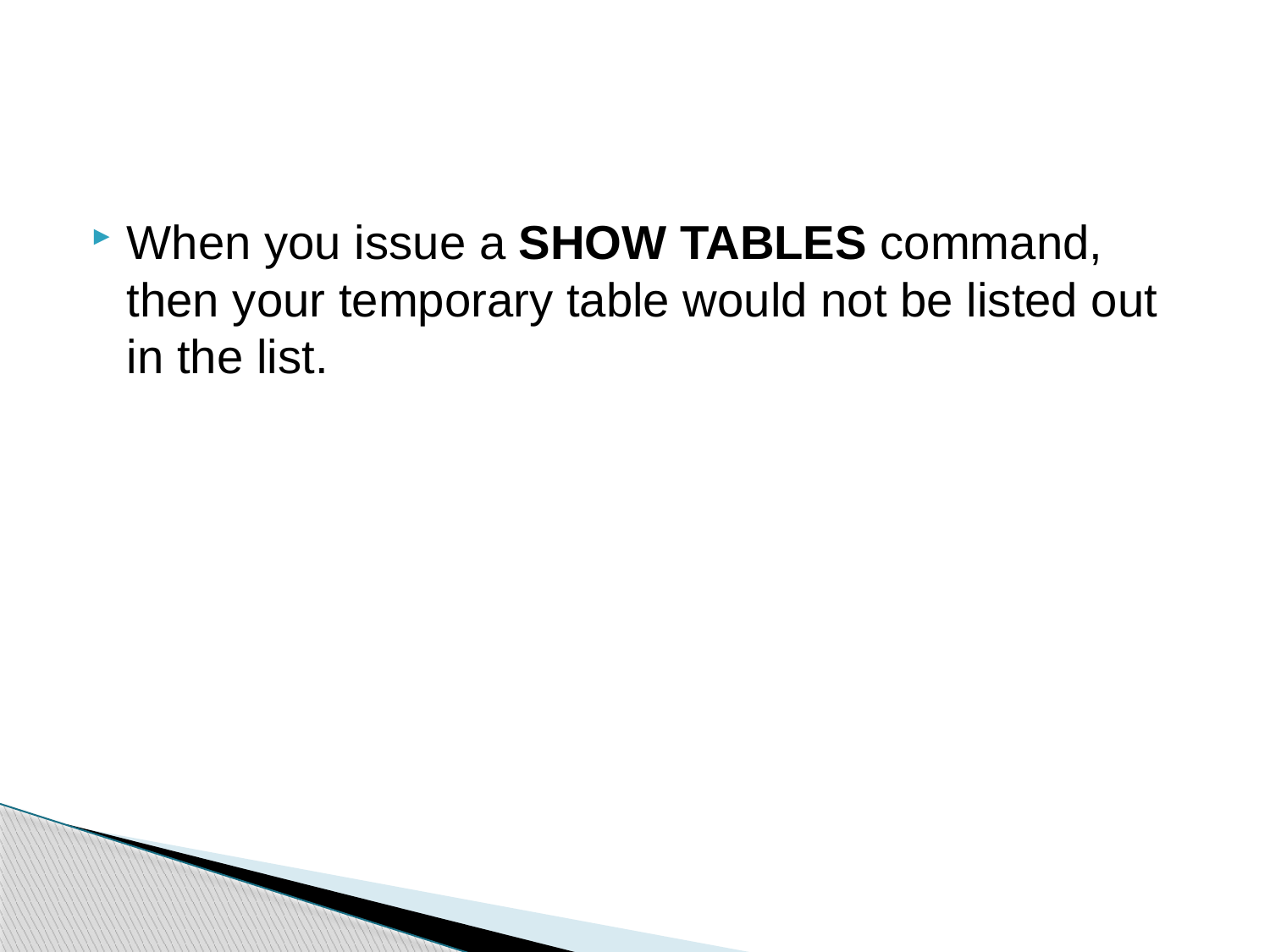

#
When you issue a SHOW TABLES command, then your temporary table would not be listed out in the list.